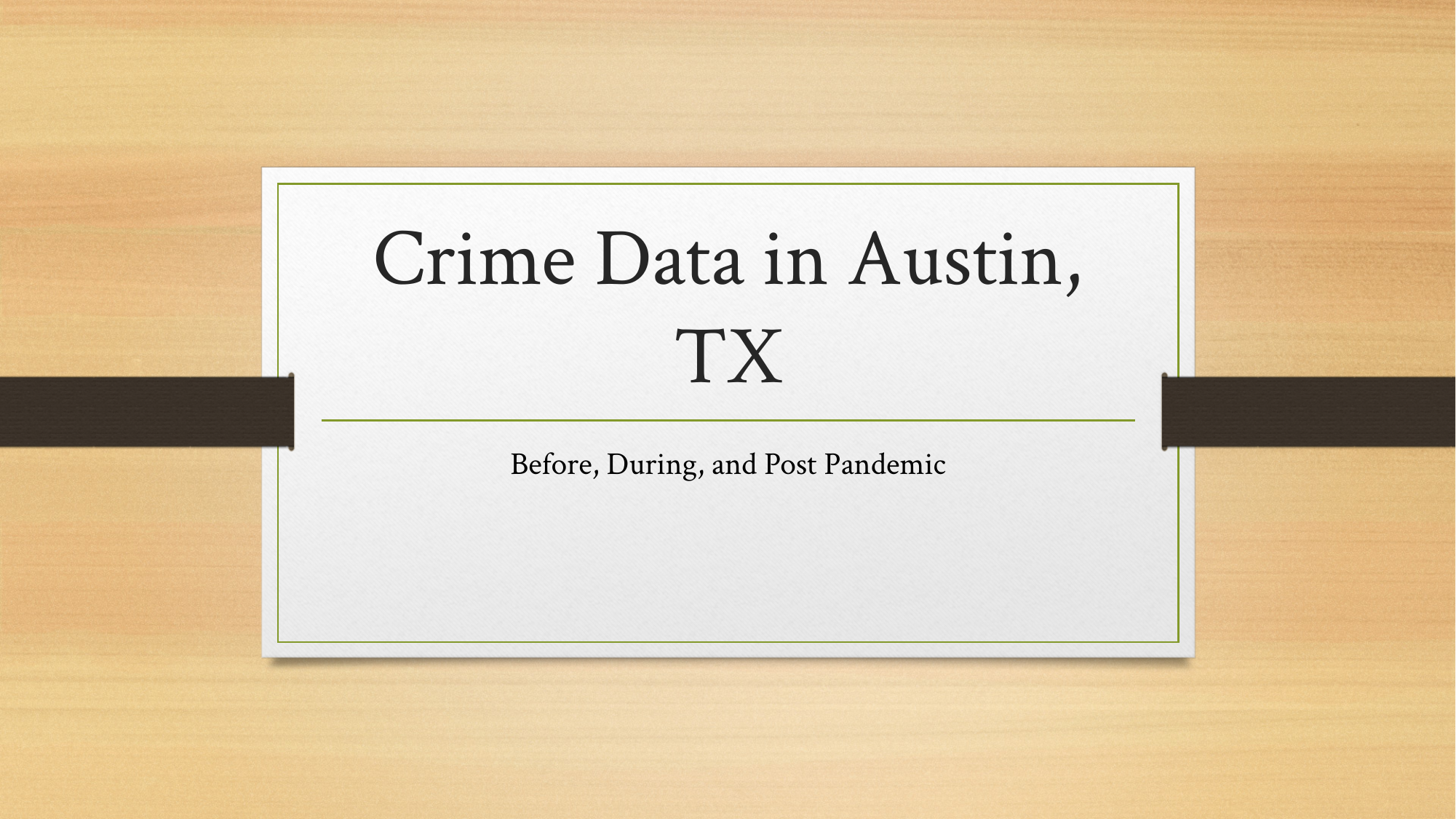

# Crime Data in Austin, TX
Before, During, and Post Pandemic